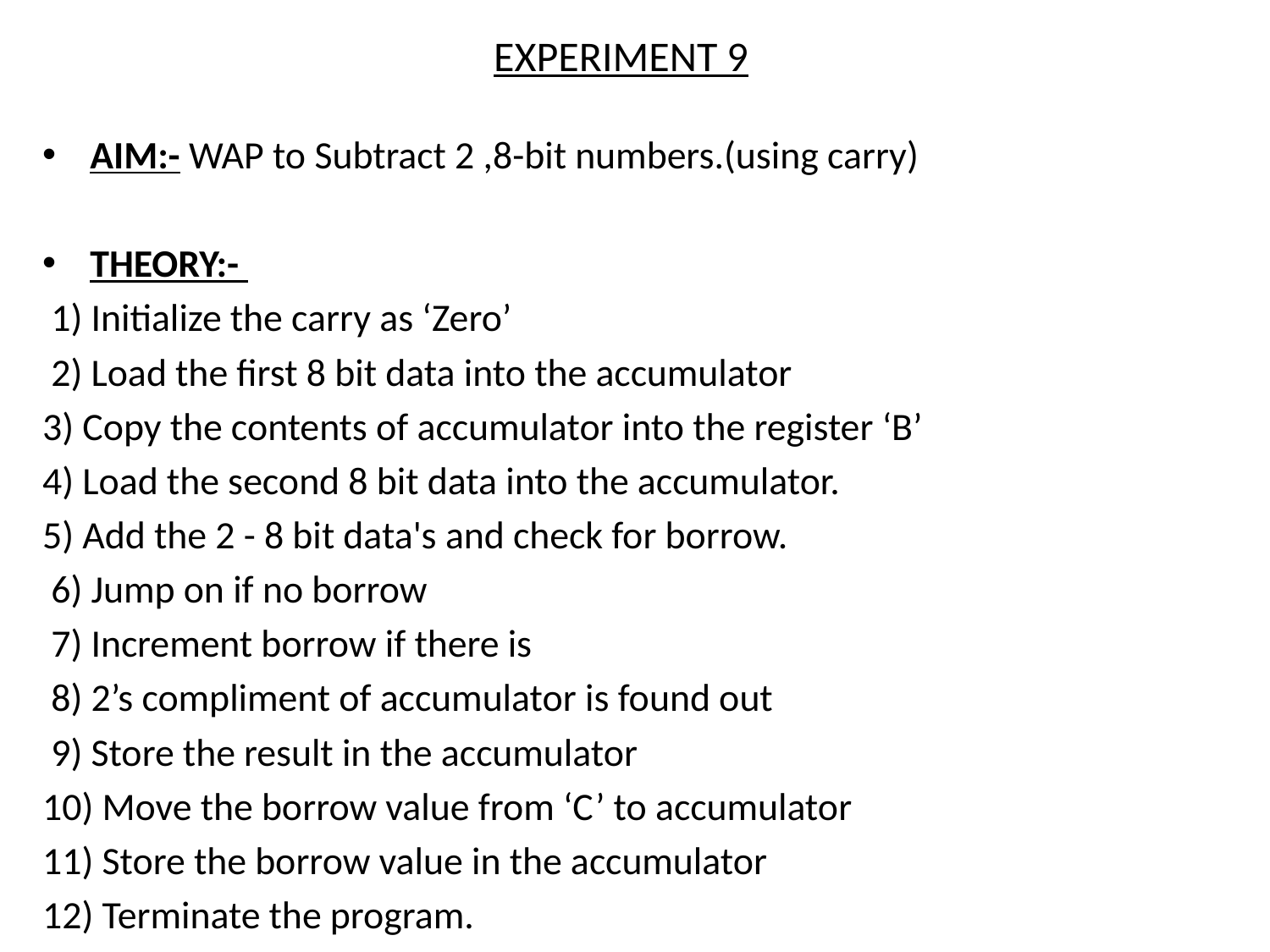

# EXPERIMENT 9

AIM:- WAP to Subtract 2 ,8-bit numbers.(using carry)

THEORY:-
 1) Initialize the carry as ‘Zero’
 2) Load the first 8 bit data into the accumulator
3) Copy the contents of accumulator into the register ‘B’
4) Load the second 8 bit data into the accumulator.
5) Add the 2 - 8 bit data's and check for borrow.
 6) Jump on if no borrow
 7) Increment borrow if there is
 8) 2’s compliment of accumulator is found out
 9) Store the result in the accumulator
10) Move the borrow value from ‘C’ to accumulator
11) Store the borrow value in the accumulator
12) Terminate the program.